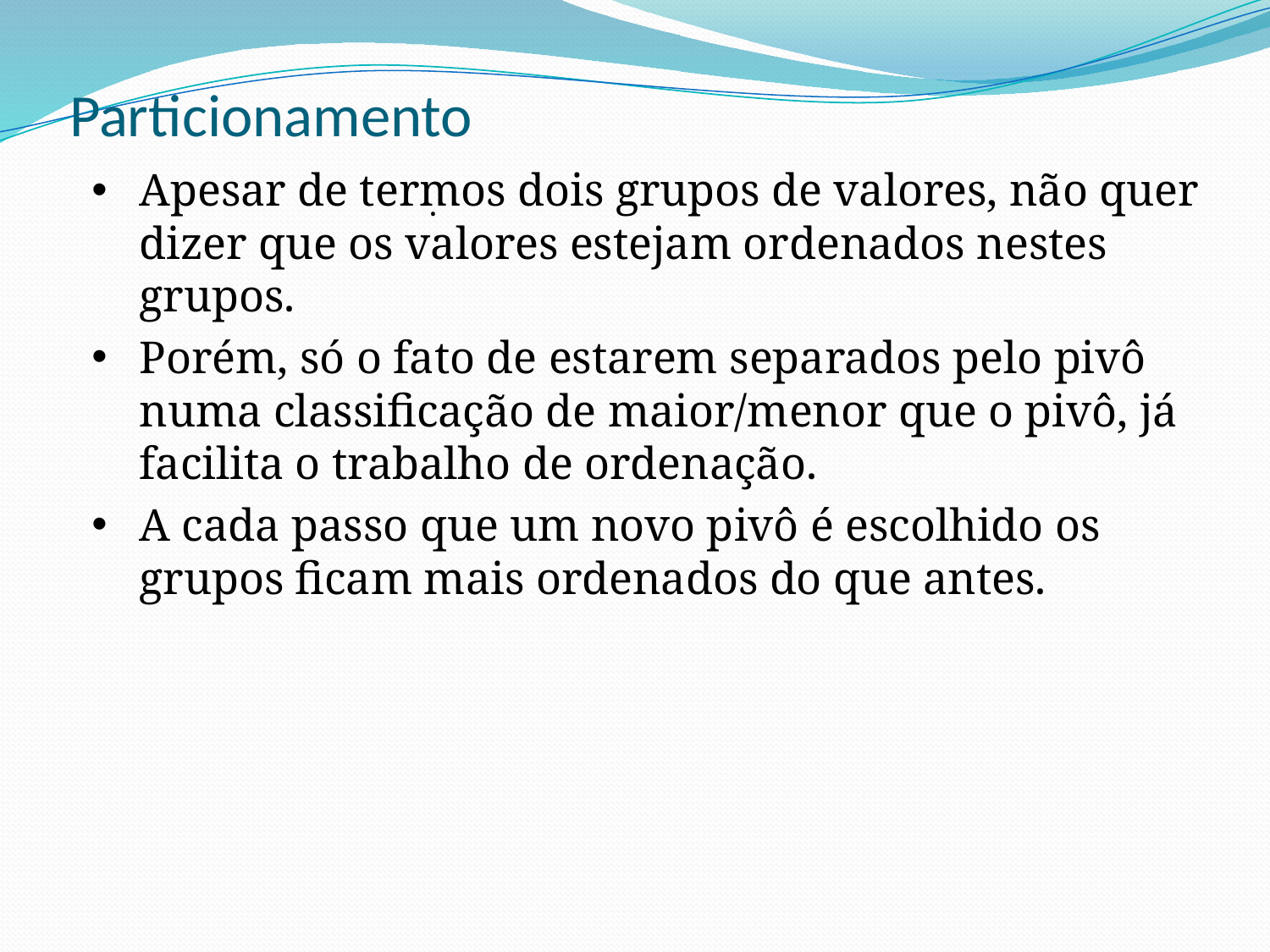

# Particionamento
Apesar de termos dois grupos de valores, não quer dizer que os valores estejam ordenados nestes grupos.
Porém, só o fato de estarem separados pelo pivô numa classificação de maior/menor que o pivô, já facilita o trabalho de ordenação.
A cada passo que um novo pivô é escolhido os grupos ficam mais ordenados do que antes.

.